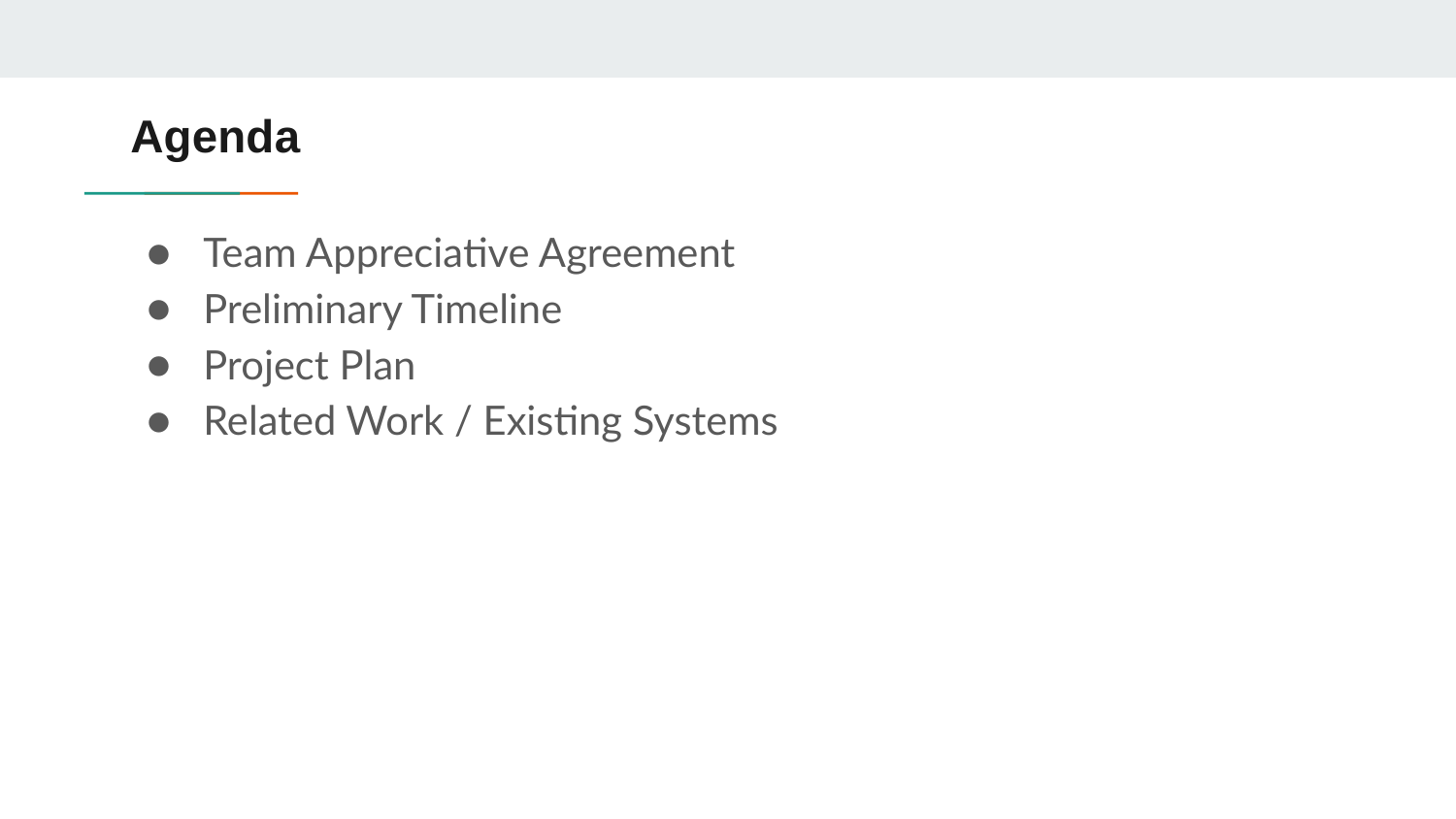

# Agenda
Team Appreciative Agreement
Preliminary Timeline
Project Plan
Related Work / Existing Systems